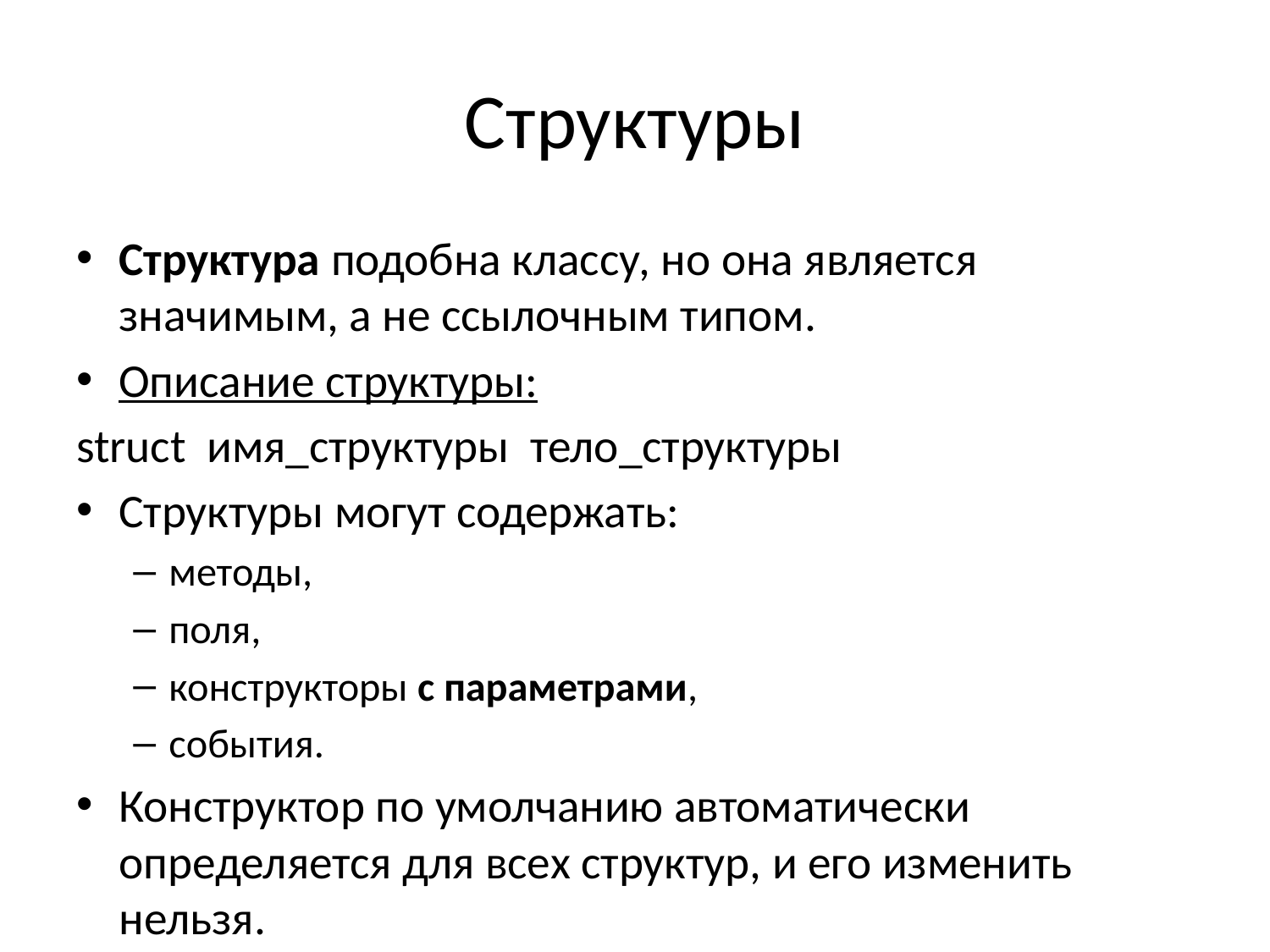

# Структуры
Структура подобна классу, но она является значимым, а не ссылочным типом.
Описание структуры:
struct  имя_структуры  тело_структуры
Структуры могут содержать:
методы,
поля,
конструкторы с параметрами,
события.
Конструктор по умолчанию автоматически определяется для всех структур, и его изменить нельзя.